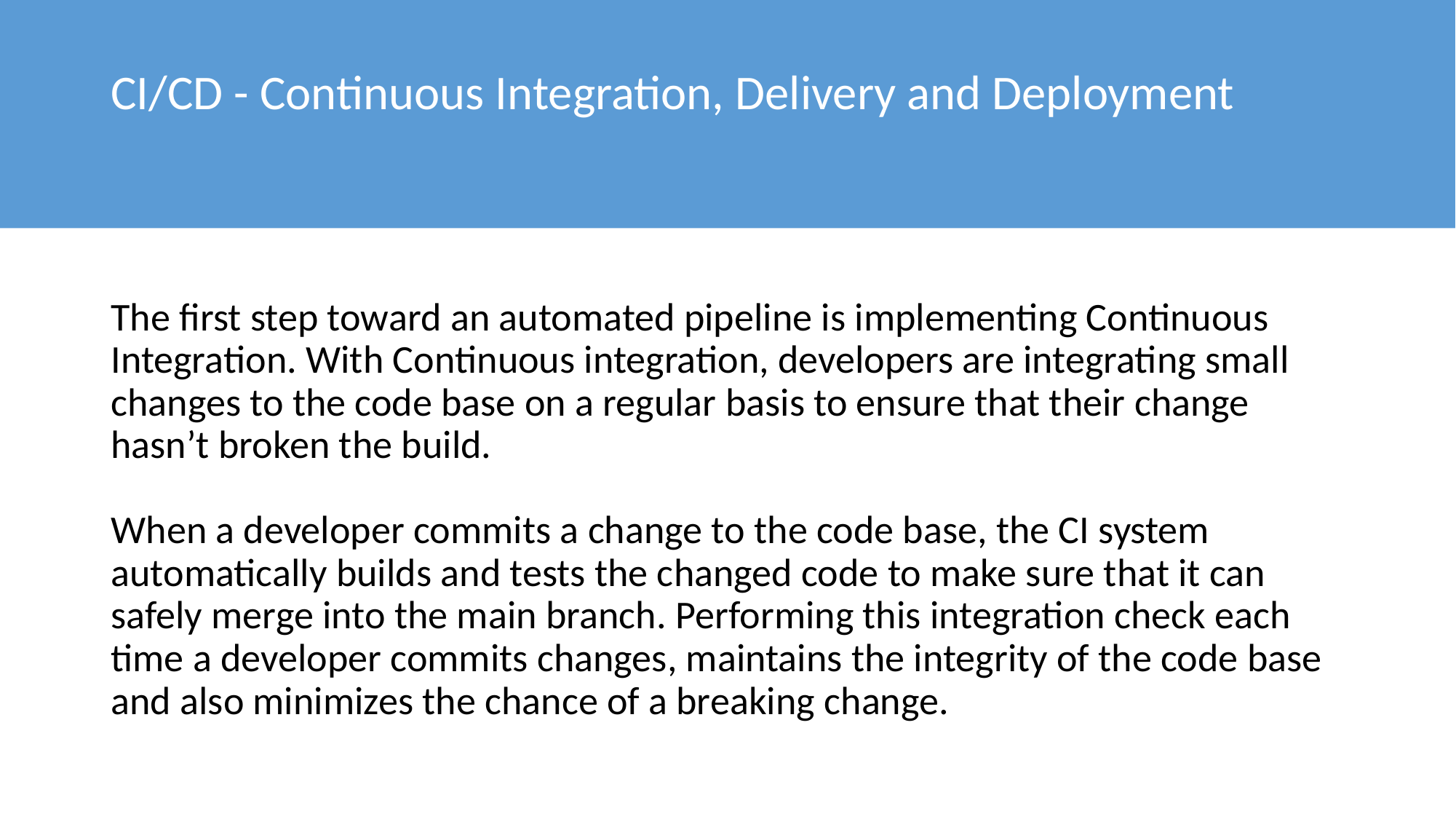

# CI/CD - Continuous Integration, Delivery and Deployment
The first step toward an automated pipeline is implementing Continuous Integration. With Continuous integration, developers are integrating small changes to the code base on a regular basis to ensure that their change hasn’t broken the build.
When a developer commits a change to the code base, the CI system automatically builds and tests the changed code to make sure that it can safely merge into the main branch. Performing this integration check each time a developer commits changes, maintains the integrity of the code base and also minimizes the chance of a breaking change.